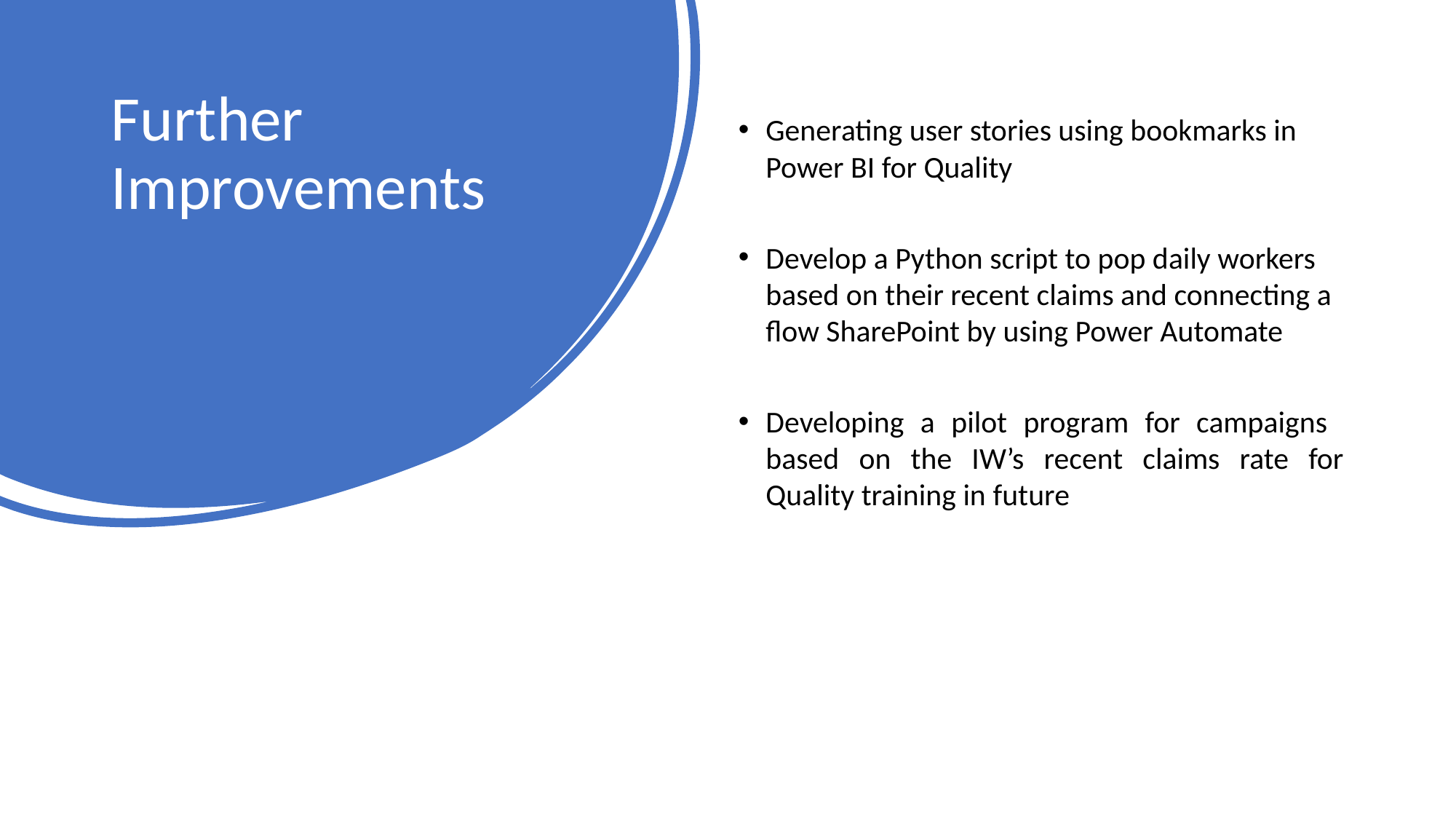

# Further Improvements
Generating user stories using bookmarks in Power BI for Quality

Develop a Python script to pop daily workers based on their recent claims and connecting a flow SharePoint by using Power Automate

Developing a pilot program for campaigns  based on the IW’s recent claims rate for Quality training in future